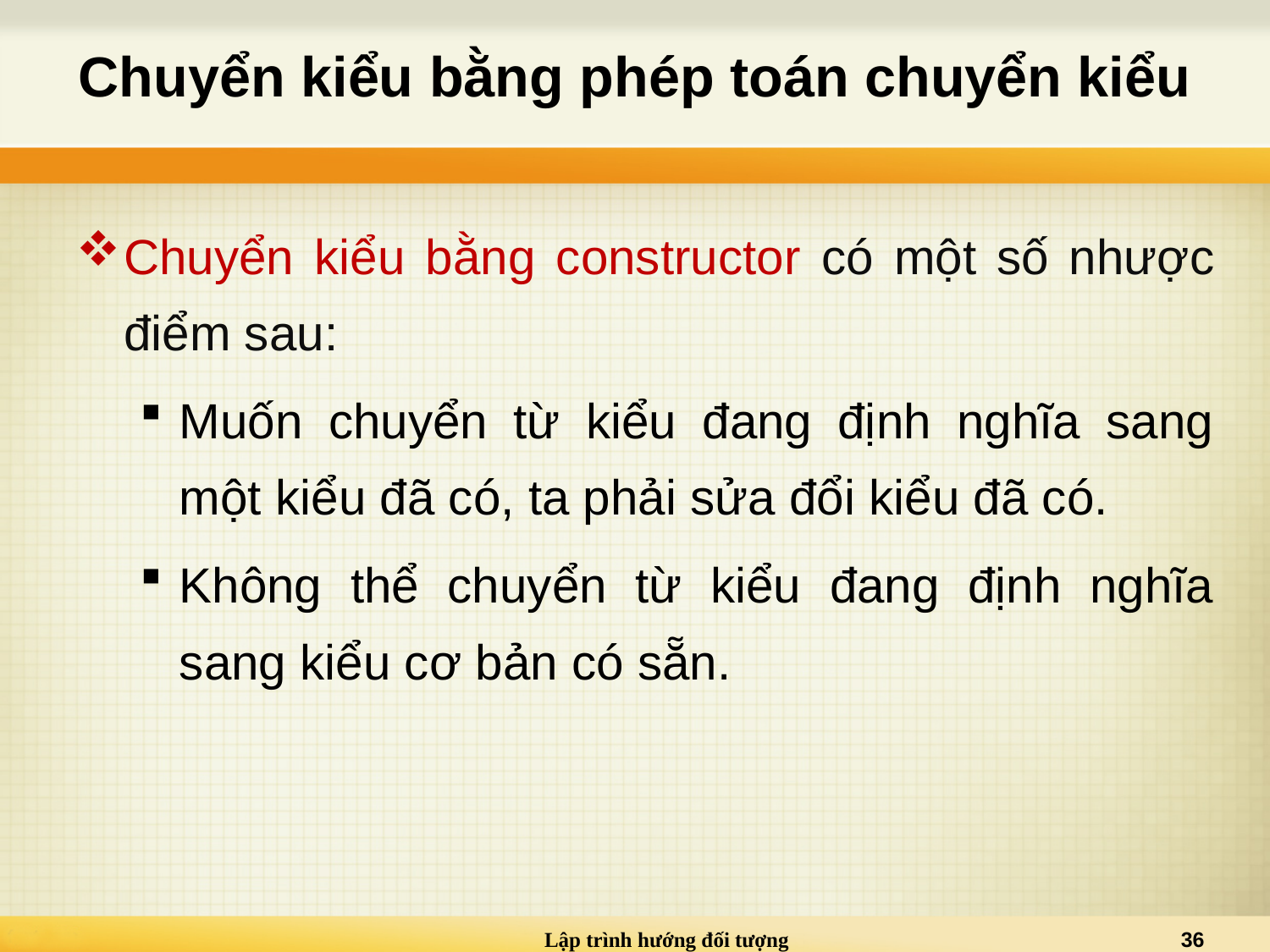

# Chuyển kiểu bằng phép toán chuyển kiểu
Chuyển kiểu bằng constructor có một số nhược điểm sau:
Muốn chuyển từ kiểu đang định nghĩa sang một kiểu đã có, ta phải sửa đổi kiểu đã có.
Không thể chuyển từ kiểu đang định nghĩa sang kiểu cơ bản có sẵn.
Lập trình hướng đối tượng
36